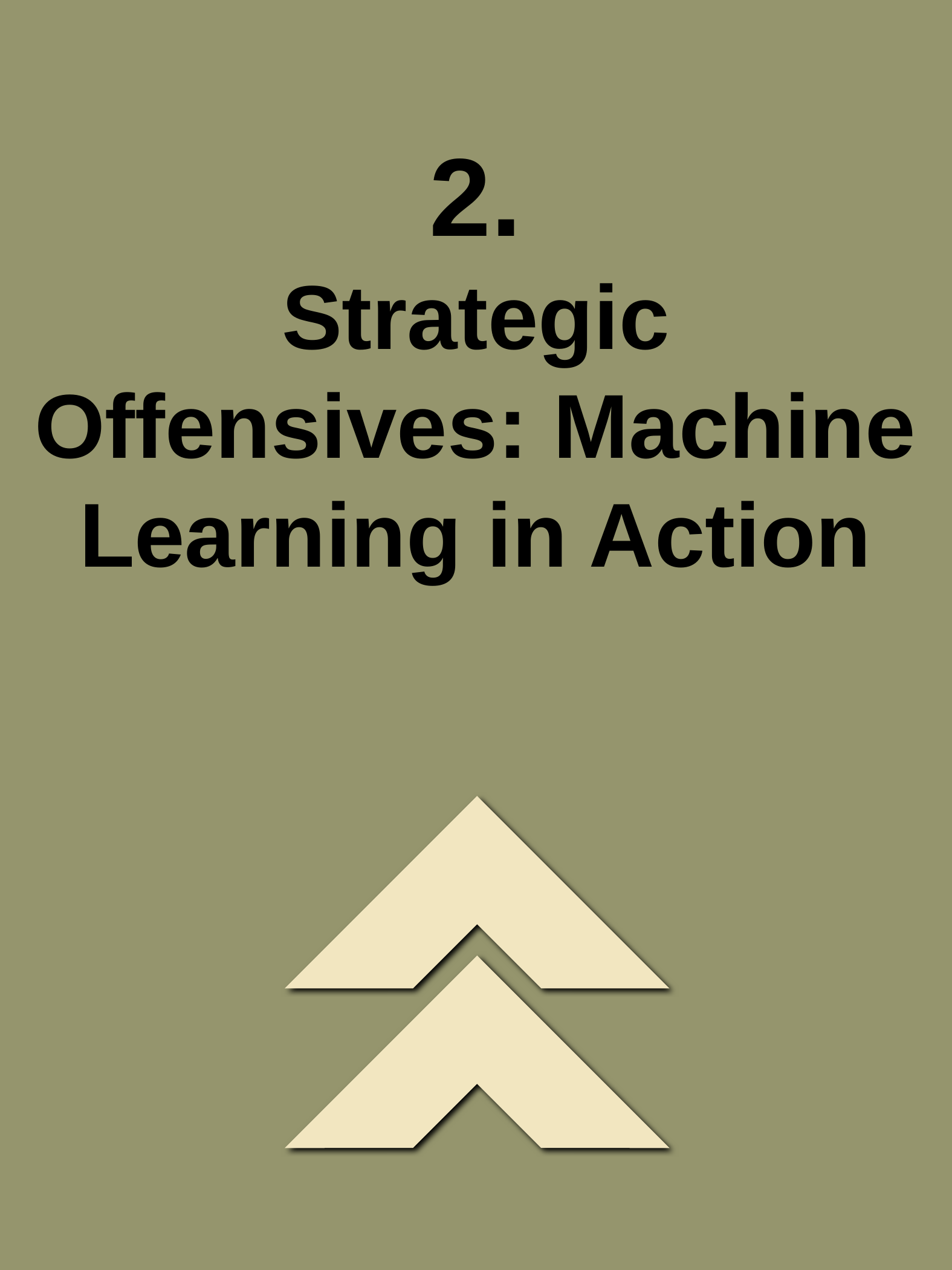

2.
Strategic Offensives: Machine Learning in Action